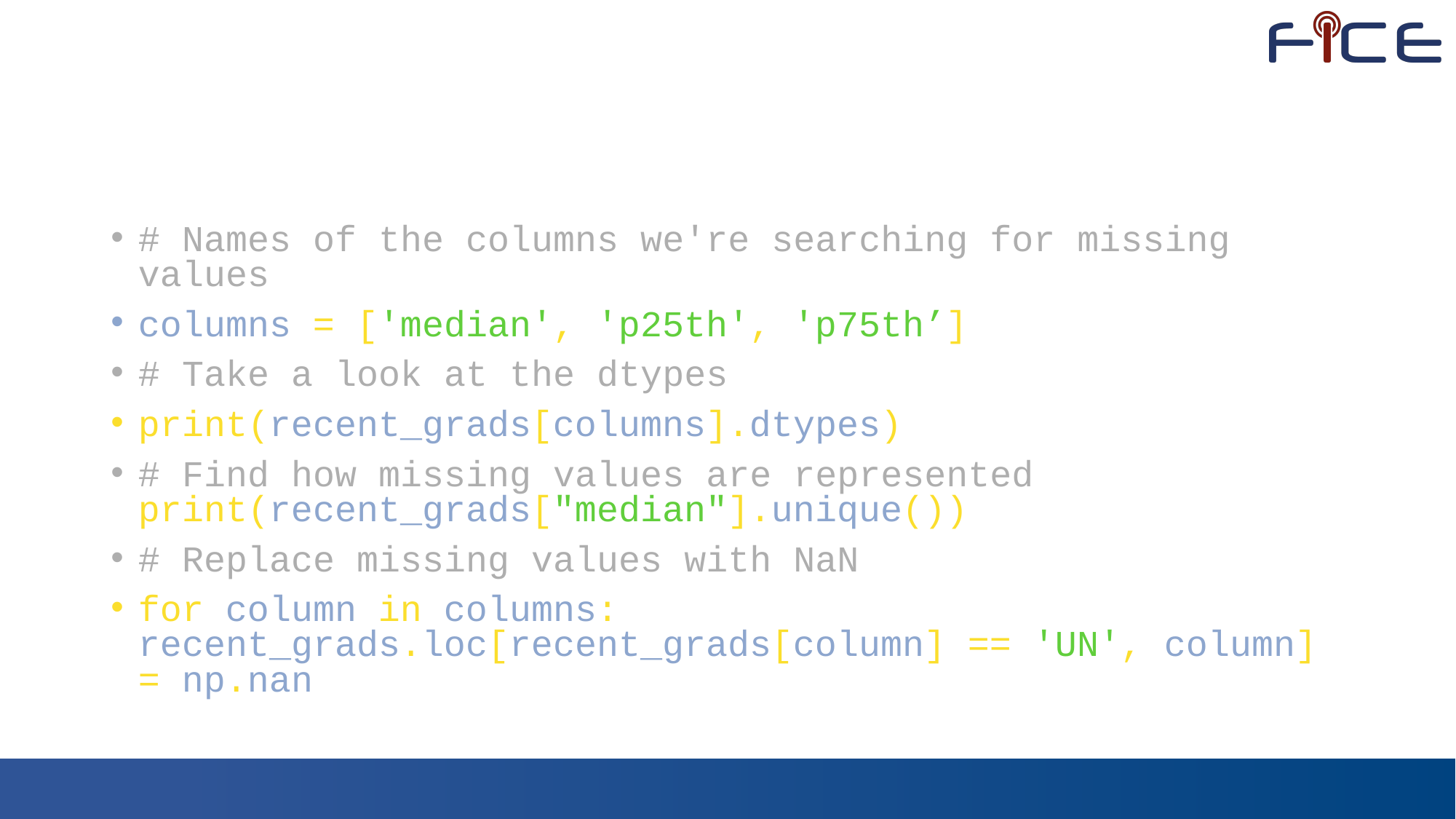

#
# Names of the columns we're searching for missing values
columns = ['median', 'p25th', 'p75th’]
# Take a look at the dtypes
print(recent_grads[columns].dtypes)
# Find how missing values are represented print(recent_grads["median"].unique())
# Replace missing values with NaN
for column in columns: recent_grads.loc[recent_grads[column] == 'UN', column] = np.nan